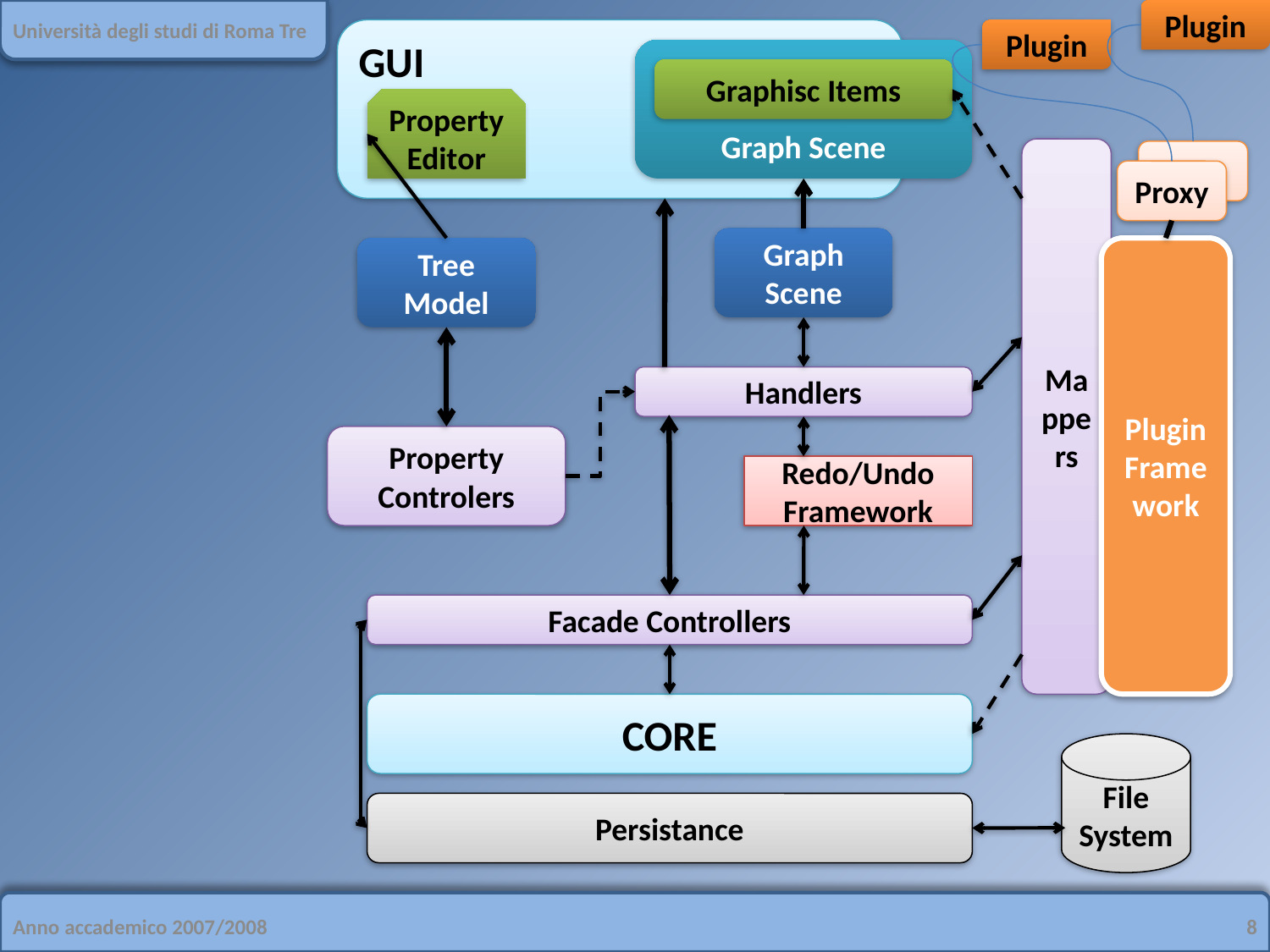

Università degli studi di Roma Tre
Plugin
GUI
Plugin
Graph Scene
Graphisc Items
Property Editor
Mappers

Proxy
Graph Scene
Tree Model
Plugin Framework
Handlers
Property Controlers
Redo/Undo Framework
Facade Controllers
CORE
File
System
Persistance
Anno accademico 2007/2008
8